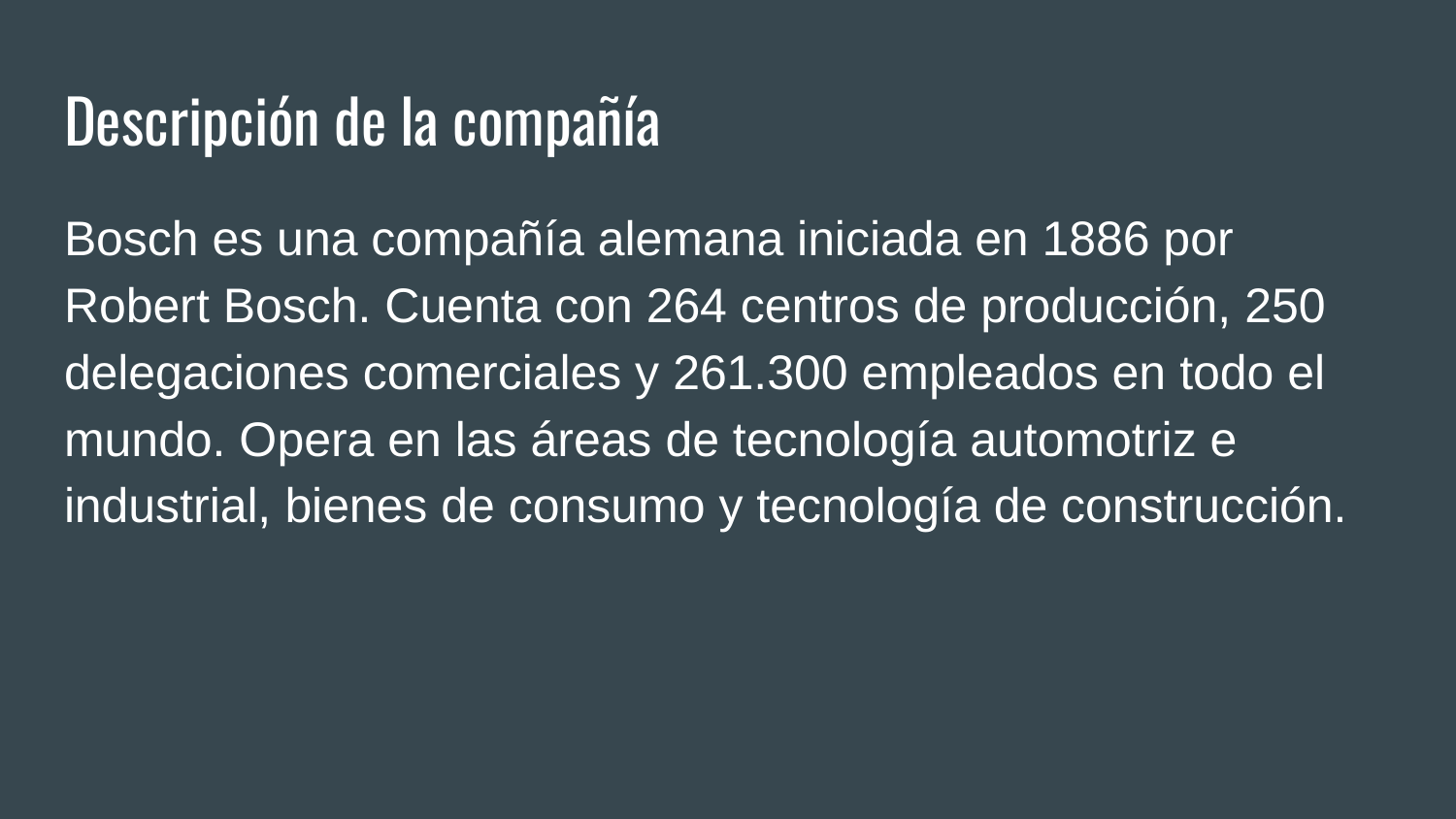

# Descripción de la compañía
Bosch es una compañía alemana iniciada en 1886 por Robert Bosch. Cuenta con 264 centros de producción, 250 delegaciones comerciales y 261.300 empleados en todo el mundo. Opera en las áreas de tecnología automotriz e industrial, bienes de consumo y tecnología de construcción.